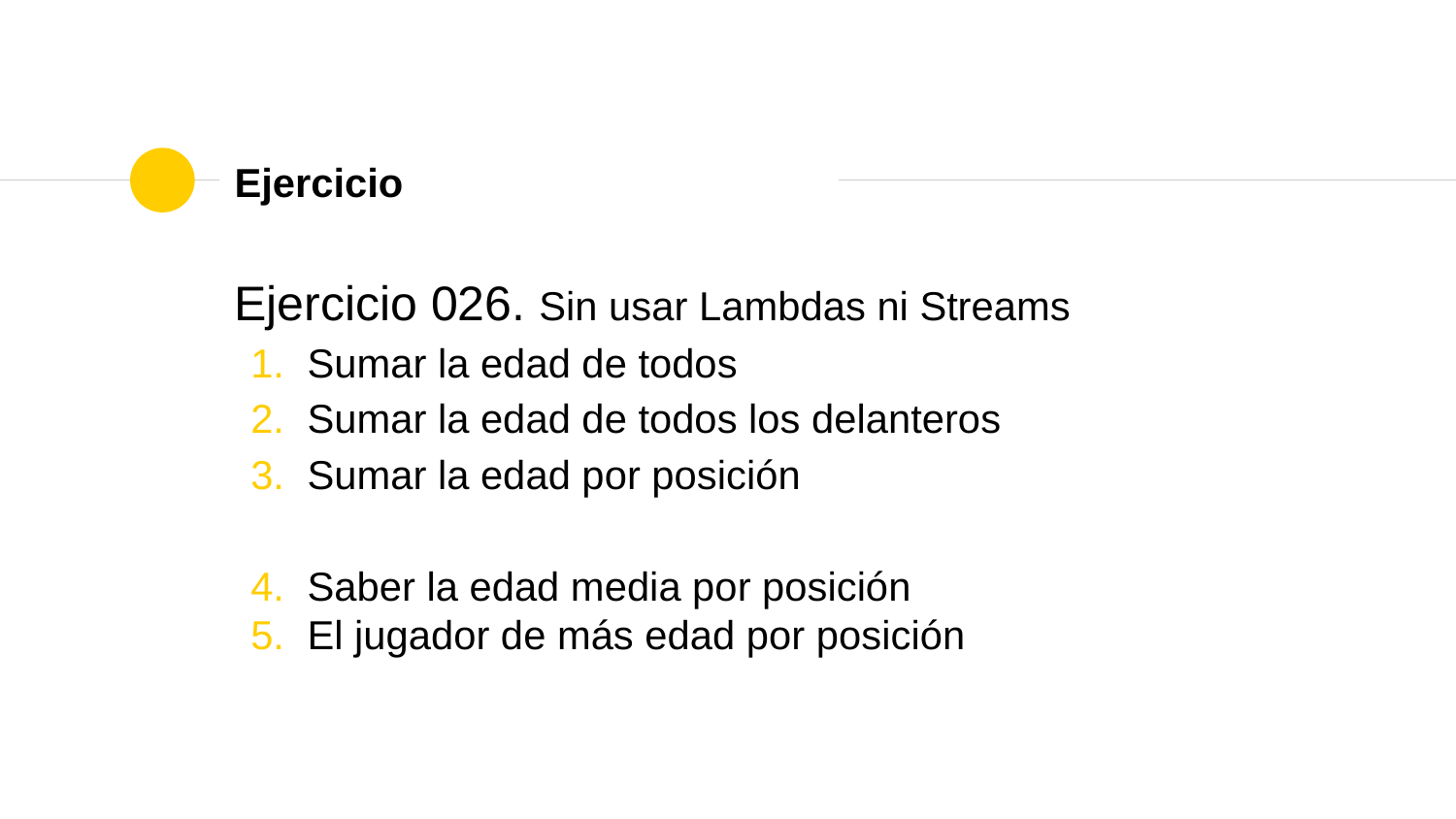

# Ejercicio
Ejercicio 026. Sin usar Lambdas ni Streams
Sumar la edad de todos
Sumar la edad de todos los delanteros
Sumar la edad por posición

Saber la edad media por posición
El jugador de más edad por posición